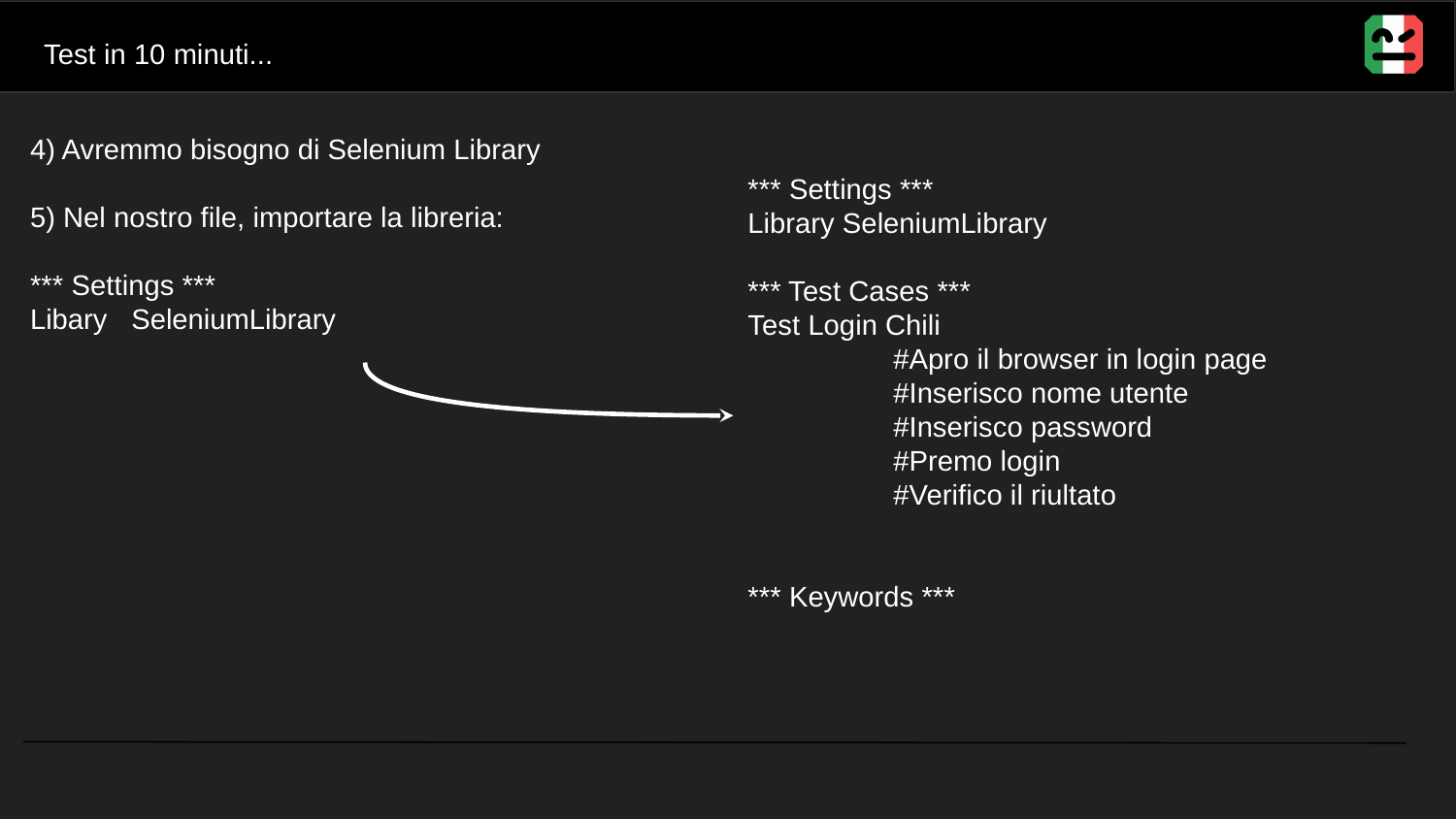

Test in 10 minuti...
4) Avremmo bisogno di Selenium Library

5) Nel nostro file, importare la libreria:
*** Settings ***
Libary   SeleniumLibrary

*** Settings ***
Library SeleniumLibrary
*** Test Cases ***
Test Login Chili
	#Apro il browser in login page
	#Inserisco nome utente
	#Inserisco password
	#Premo login
	#Verifico il riultato

*** Keywords ***